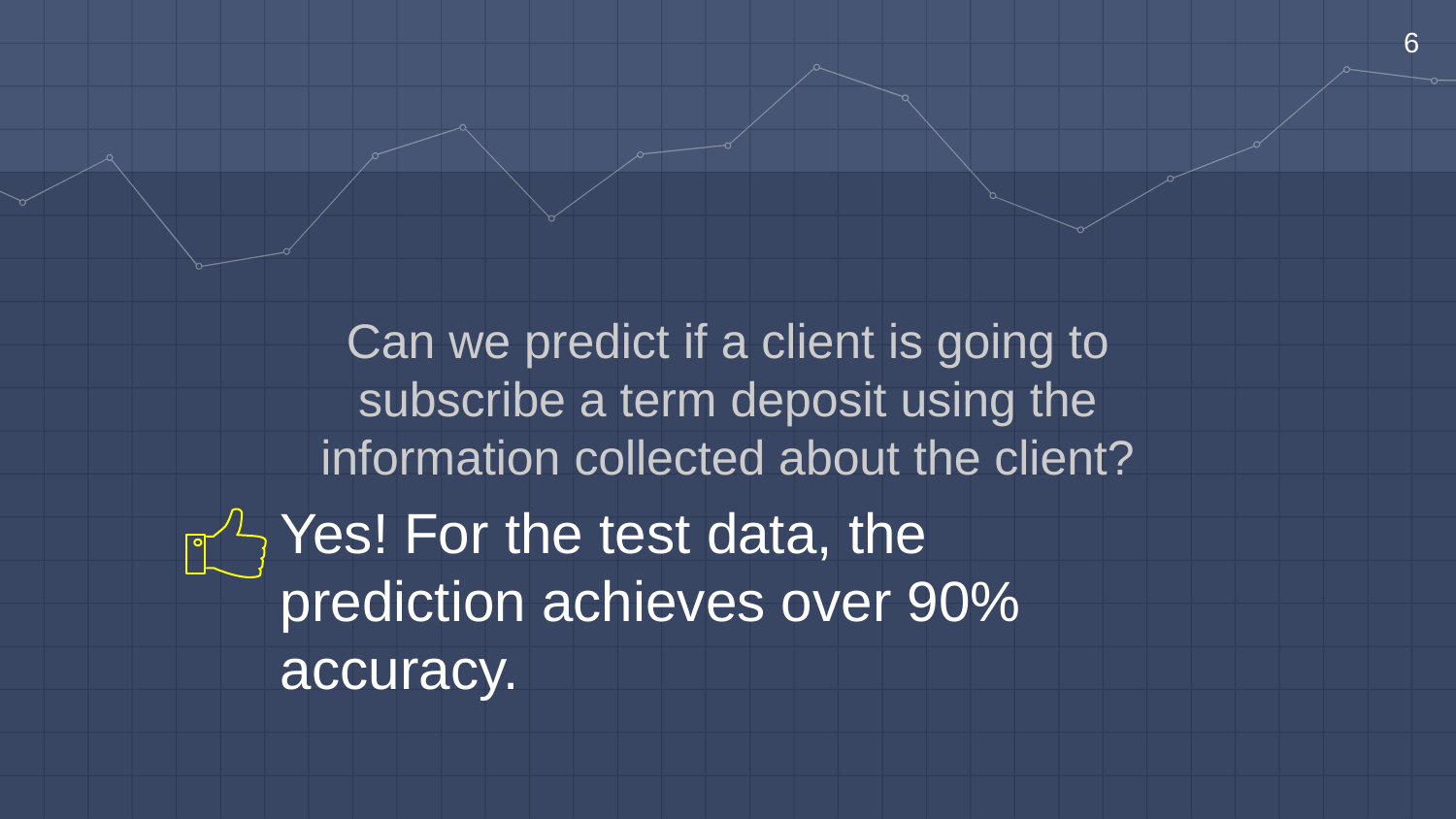

6
Can we predict if a client is going to subscribe a term deposit using the information collected about the client?
Yes! For the test data, the prediction achieves over 90% accuracy.